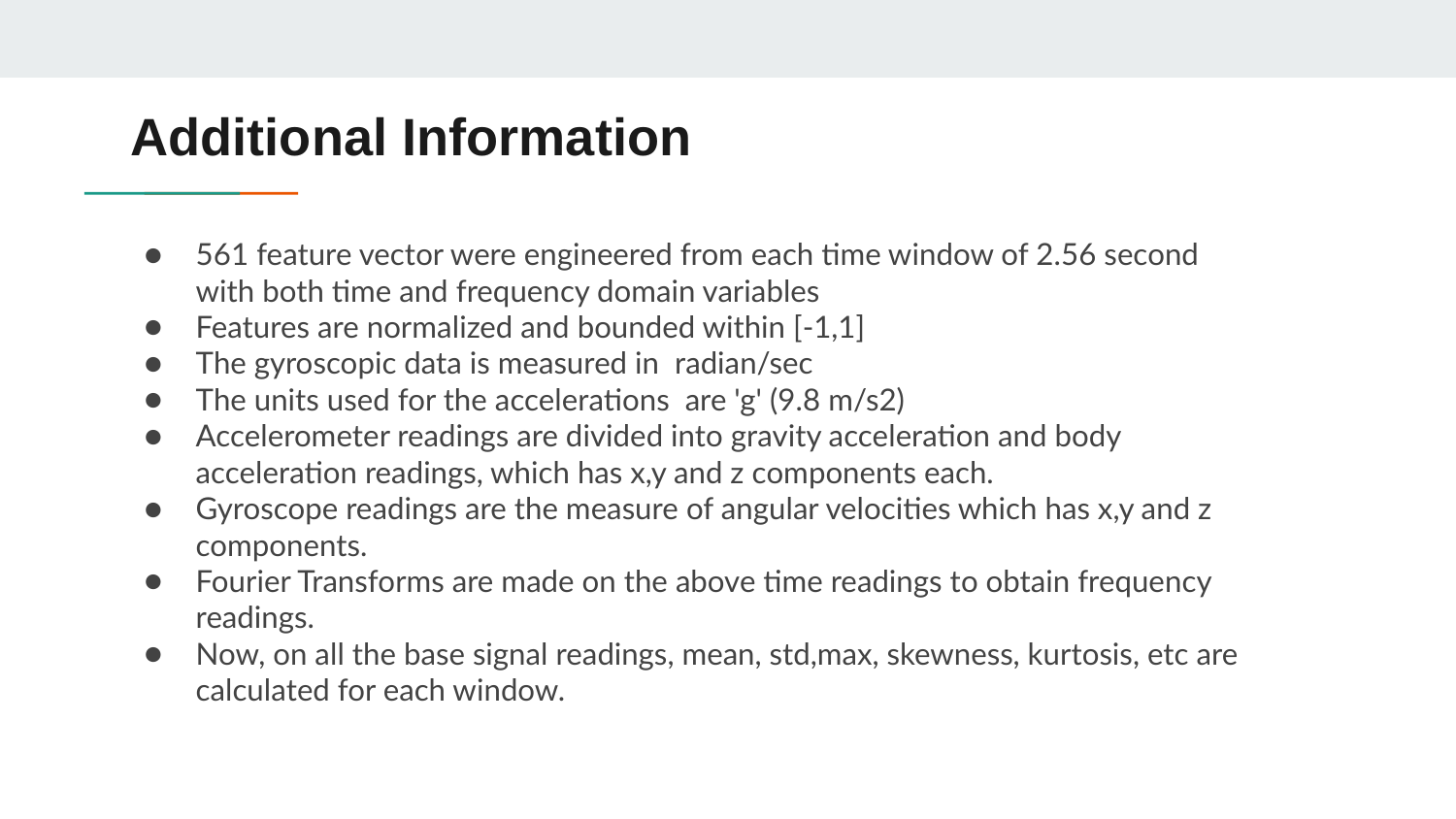

# Additional Information
561 feature vector were engineered from each time window of 2.56 second with both time and frequency domain variables
Features are normalized and bounded within [-1,1]
The gyroscopic data is measured in  radian/sec
The units used for the accelerations  are 'g' (9.8 m/s2)
Accelerometer readings are divided into gravity acceleration and body acceleration readings, which has x,y and z components each.
Gyroscope readings are the measure of angular velocities which has x,y and z components.
Fourier Transforms are made on the above time readings to obtain frequency readings.
Now, on all the base signal readings, mean, std,max, skewness, kurtosis, etc are calculated for each window.